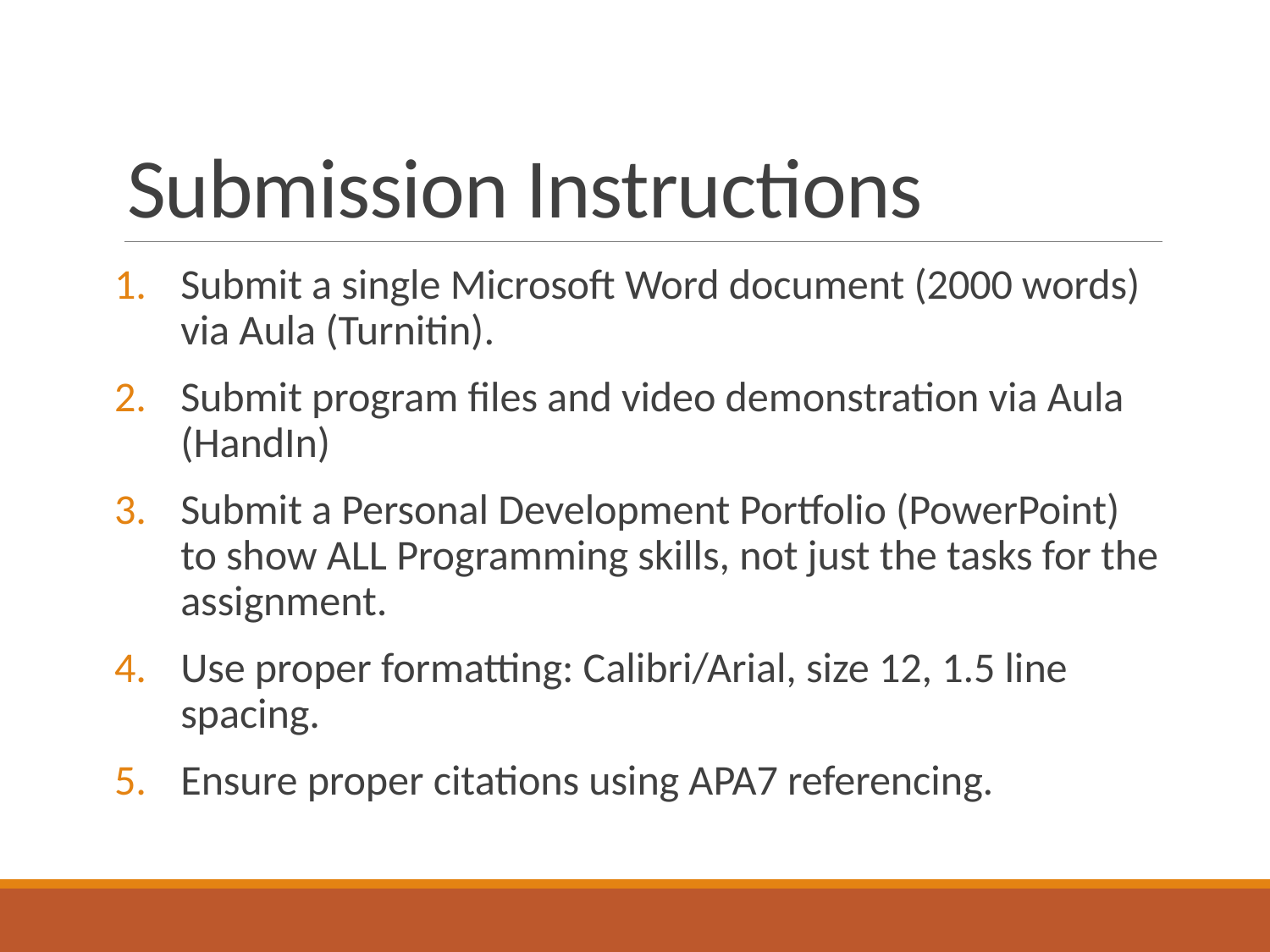

# Submission Instructions
Submit a single Microsoft Word document (2000 words) via Aula (Turnitin).
Submit program files and video demonstration via Aula (HandIn)
Submit a Personal Development Portfolio (PowerPoint) to show ALL Programming skills, not just the tasks for the assignment.
Use proper formatting: Calibri/Arial, size 12, 1.5 line spacing.
Ensure proper citations using APA7 referencing.